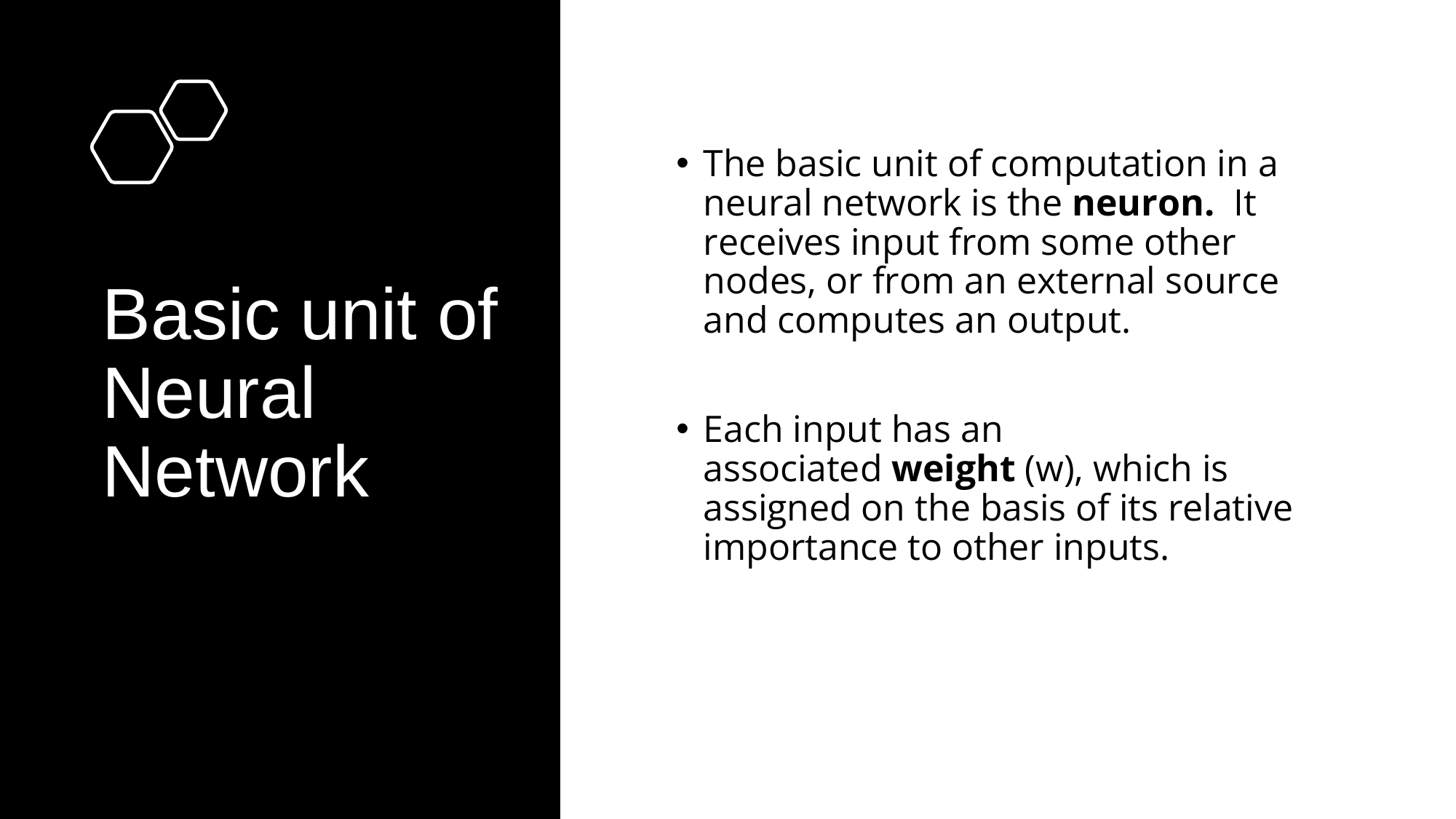

# Basic unit of Neural Network
The basic unit of computation in a neural network is the neuron.  It receives input from some other nodes, or from an external source and computes an output.

Each input has an associated weight (w), which is assigned on the basis of its relative importance to other inputs.